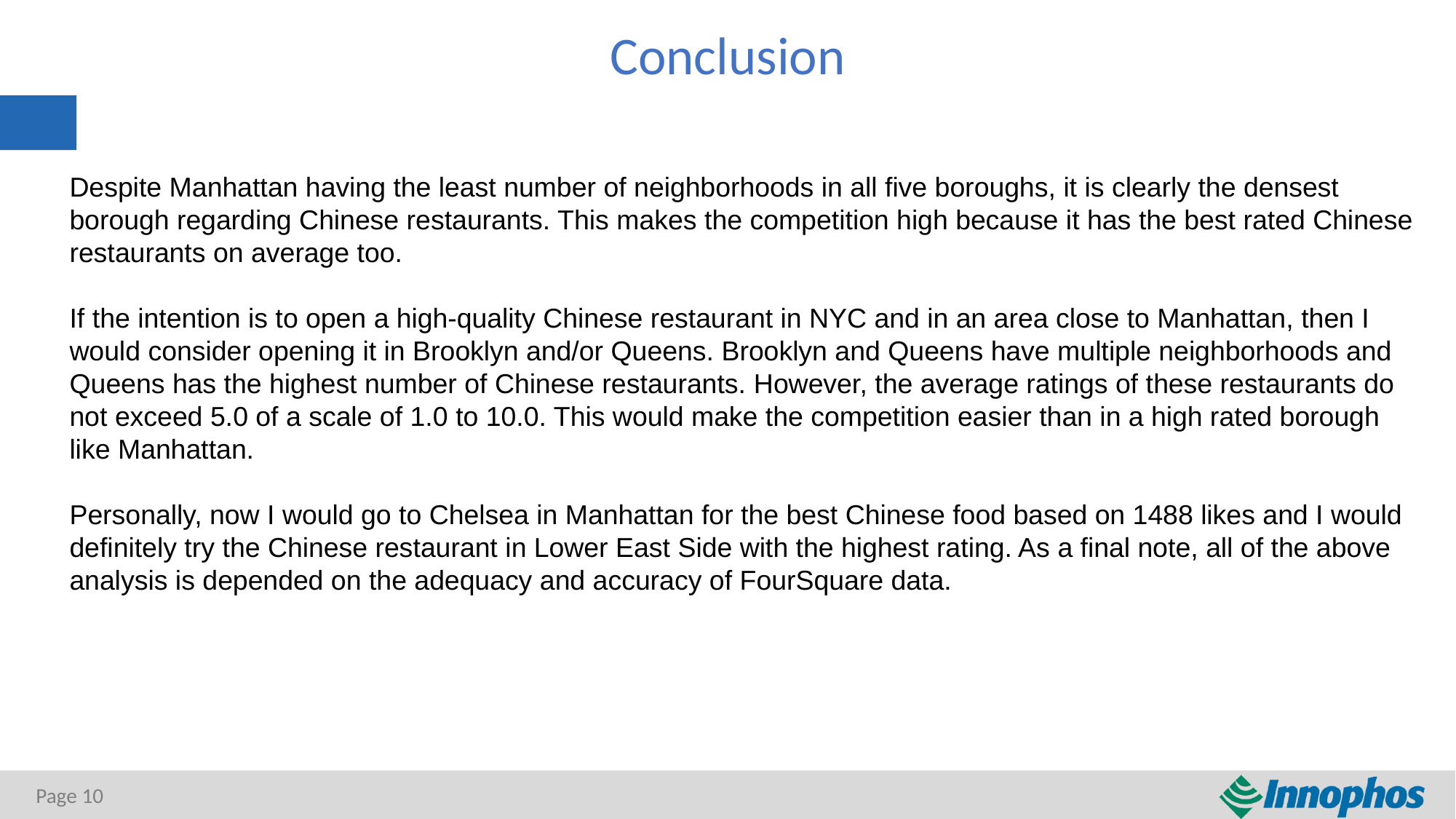

# Conclusion
Despite Manhattan having the least number of neighborhoods in all five boroughs, it is clearly the densest borough regarding Chinese restaurants. This makes the competition high because it has the best rated Chinese restaurants on average too.

If the intention is to open a high-quality Chinese restaurant in NYC and in an area close to Manhattan, then I would consider opening it in Brooklyn and/or Queens. Brooklyn and Queens have multiple neighborhoods and Queens has the highest number of Chinese restaurants. However, the average ratings of these restaurants do not exceed 5.0 of a scale of 1.0 to 10.0. This would make the competition easier than in a high rated borough like Manhattan.

Personally, now I would go to Chelsea in Manhattan for the best Chinese food based on 1488 likes and I would definitely try the Chinese restaurant in Lower East Side with the highest rating. As a final note, all of the above analysis is depended on the adequacy and accuracy of FourSquare data.